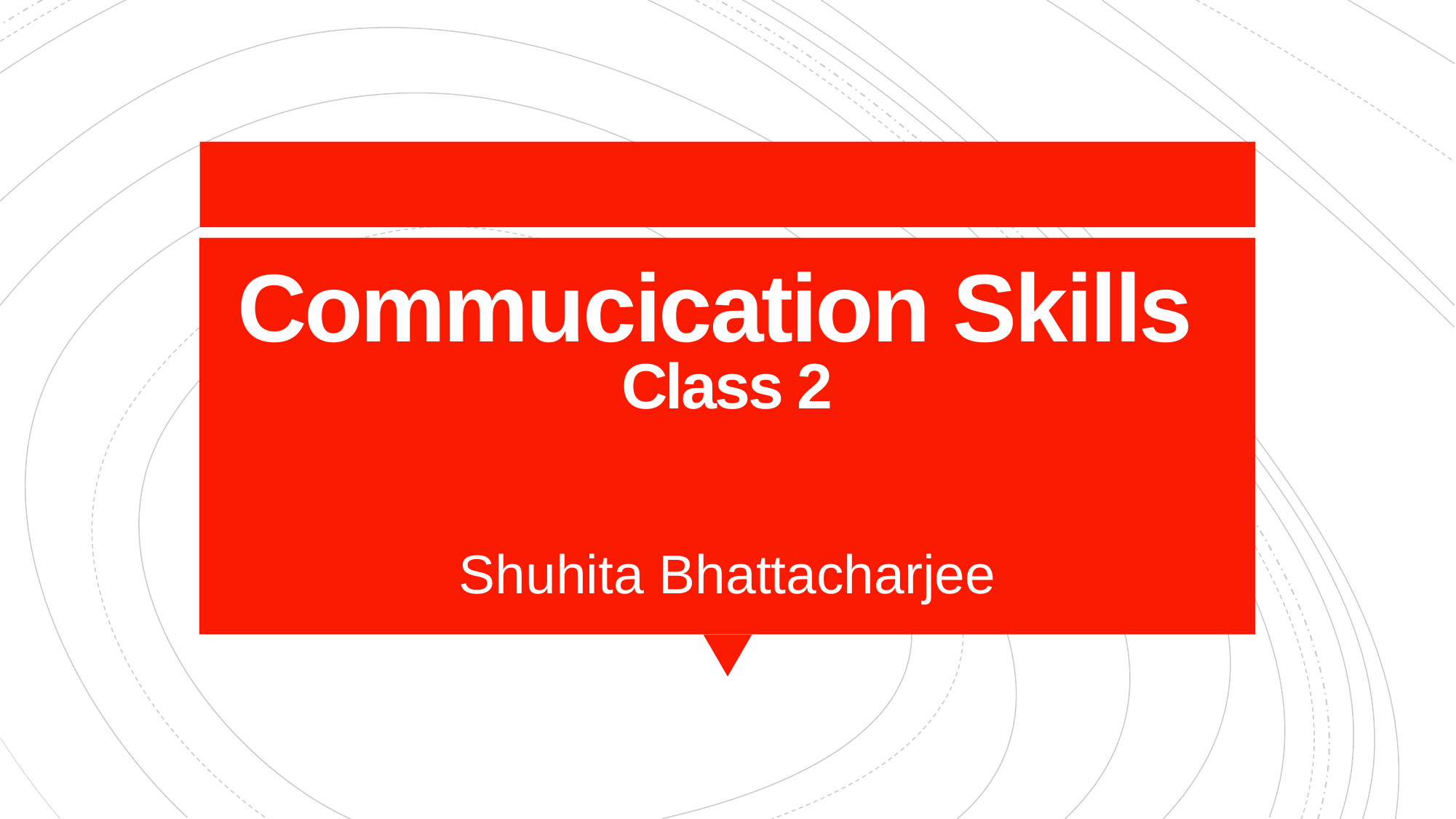

# Commucication Skills Class 2
Shuhita Bhattacharjee